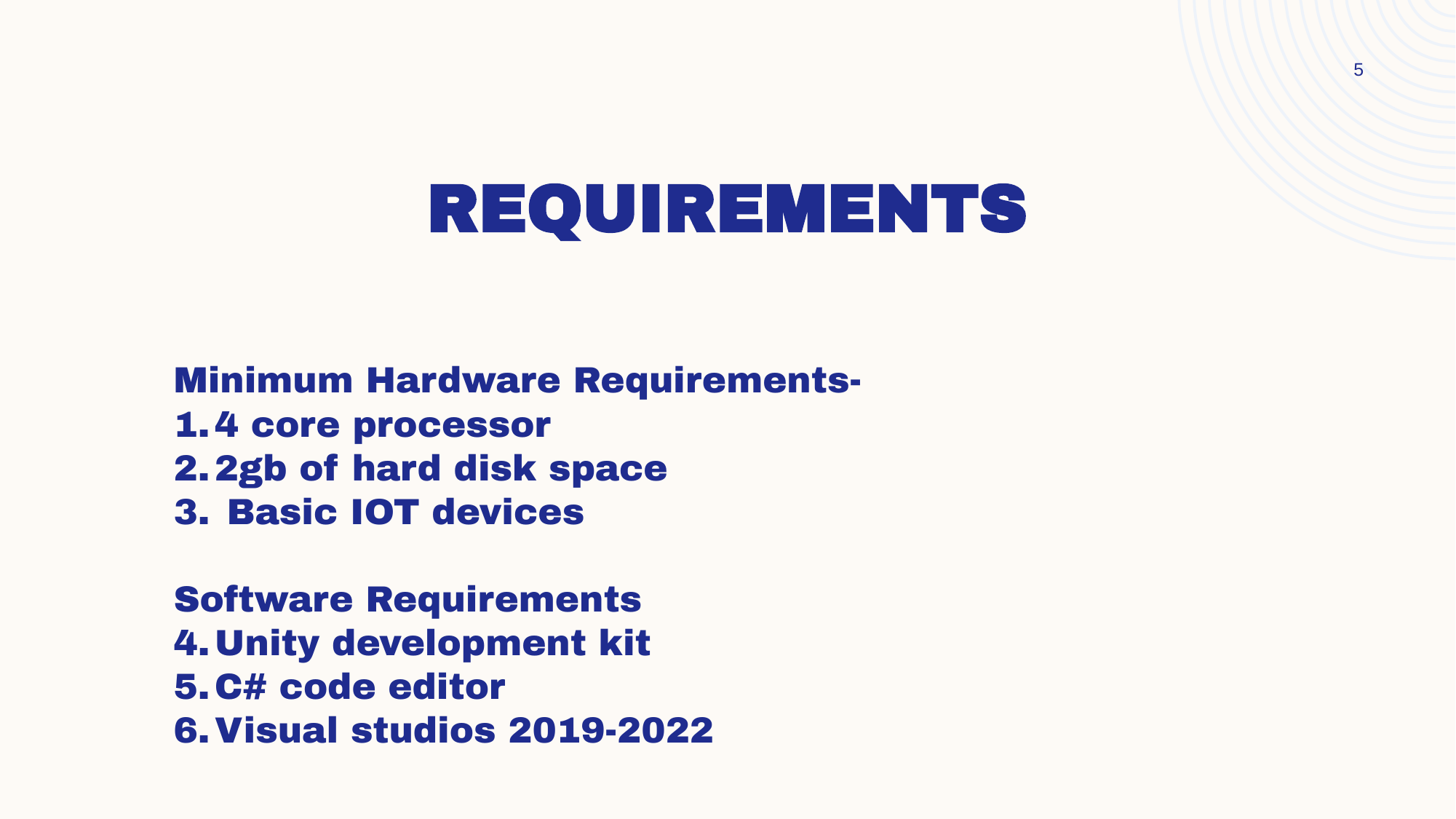

5
# REQUIREMENTS
Minimum Hardware Requirements-
4 core processor
2gb of hard disk space
 Basic IOT devices

Software Requirements
Unity development kit
C# code editor
Visual studios 2019-2022